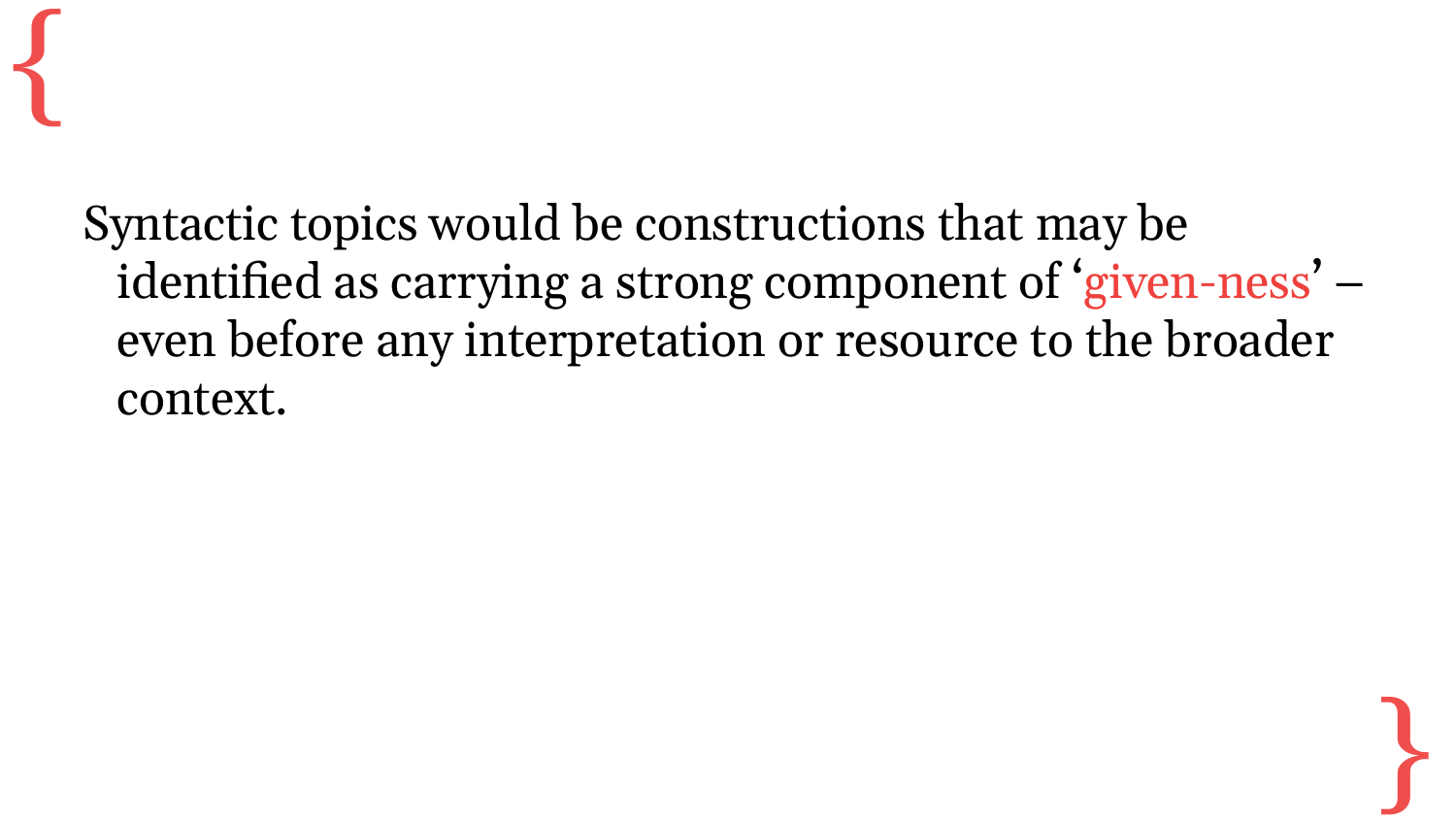

Syntactic topics would be constructions that may be identified as carrying a strong component of ‘given-ness’ – even before any interpretation or resource to the broader context.